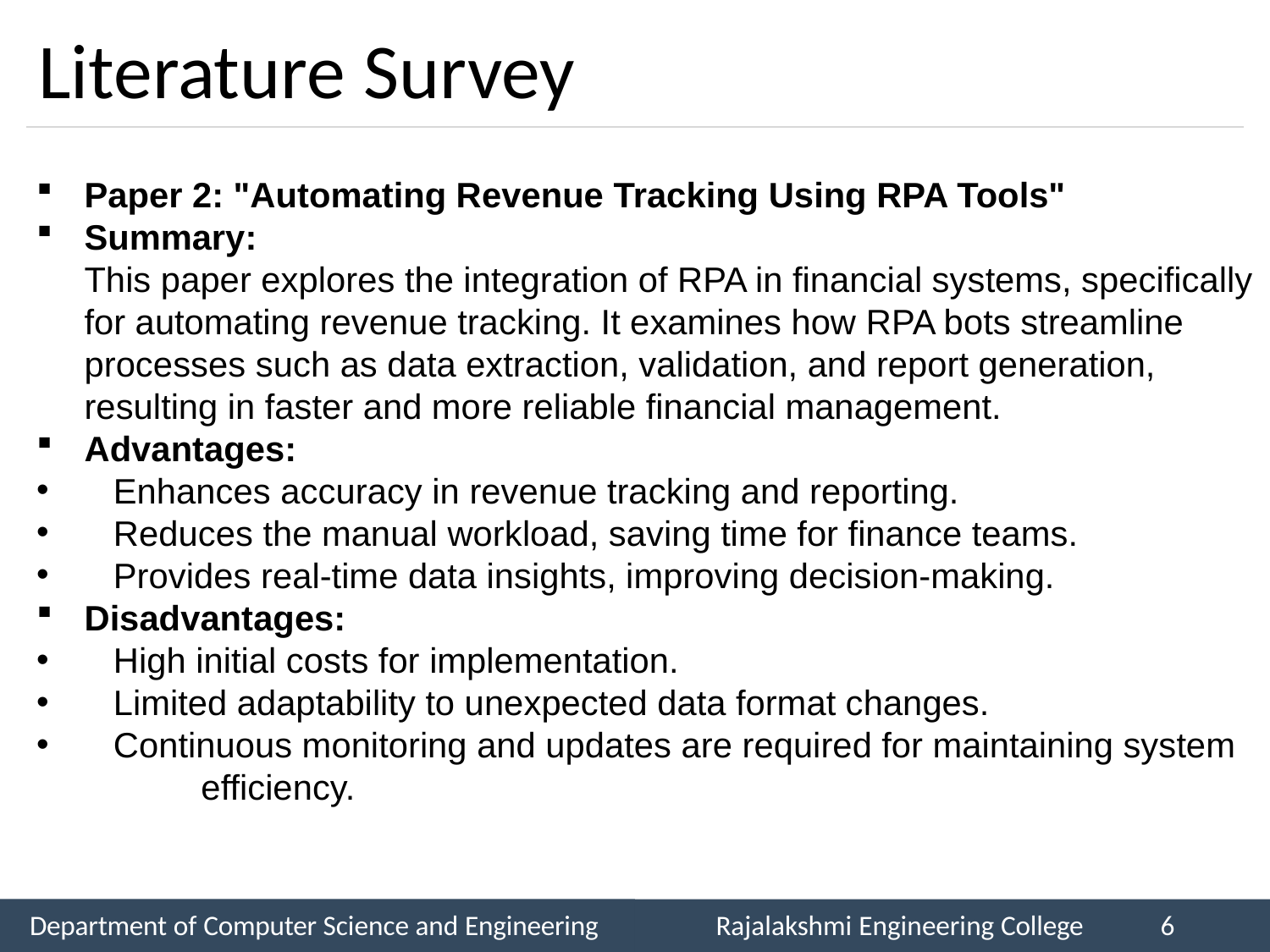

# Literature Survey
Paper 2: "Automating Revenue Tracking Using RPA Tools"
Summary:
This paper explores the integration of RPA in financial systems, specifically for automating revenue tracking. It examines how RPA bots streamline processes such as data extraction, validation, and report generation, resulting in faster and more reliable financial management.
Advantages:
   Enhances accuracy in revenue tracking and reporting.
   Reduces the manual workload, saving time for finance teams.
   Provides real-time data insights, improving decision-making.
Disadvantages:
   High initial costs for implementation.
   Limited adaptability to unexpected data format changes.
   Continuous monitoring and updates are required for maintaining system              efficiency.

Department of Computer Science and Engineering
Rajalakshmi Engineering College
6